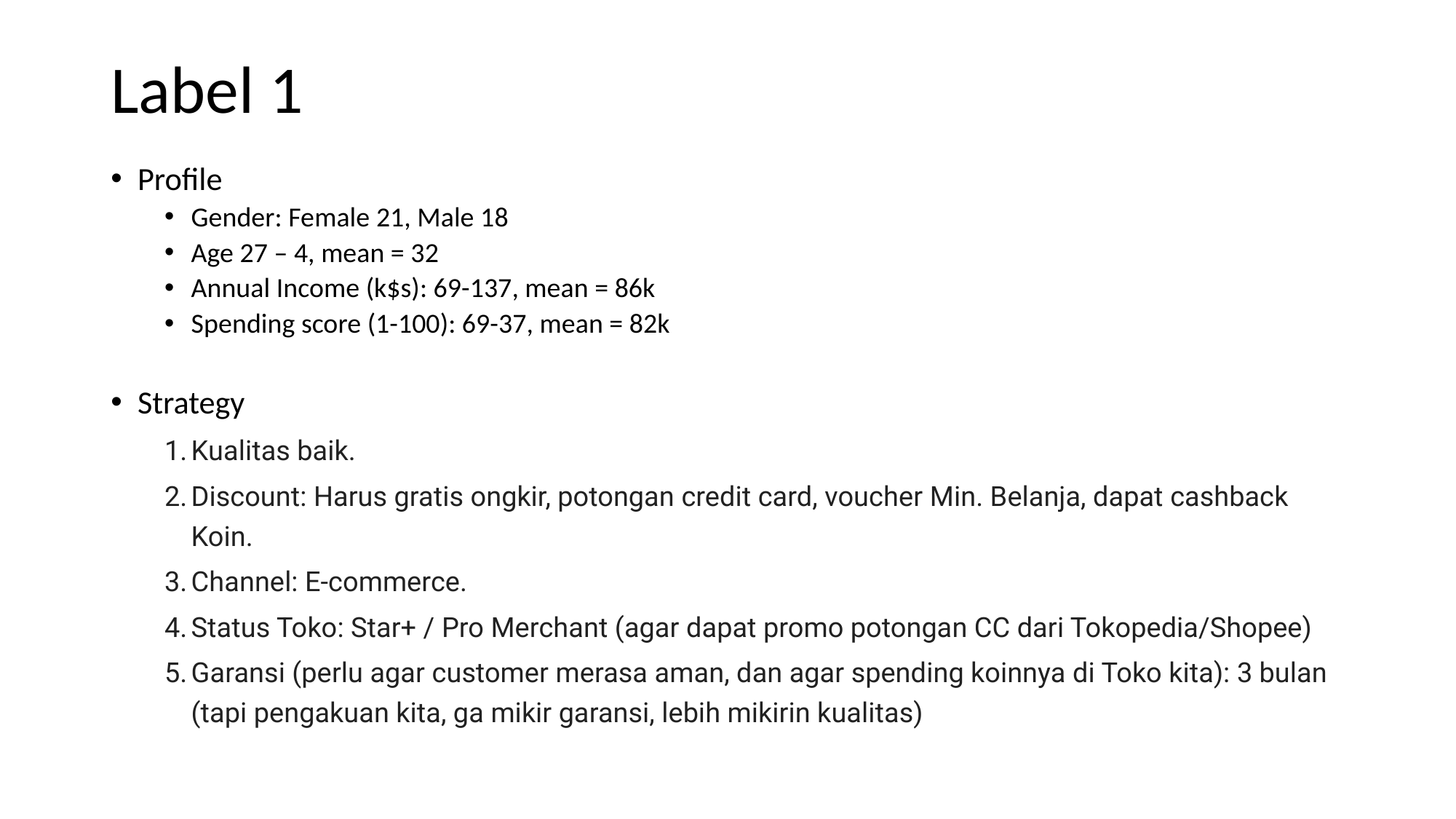

# Label 1
Profile
Gender: Female 21, Male 18
Age 27 – 4, mean = 32
Annual Income (k$s): 69-137, mean = 86k
Spending score (1-100): 69-37, mean = 82k

Strategy
Kualitas baik.
Discount: Harus gratis ongkir, potongan credit card, voucher Min. Belanja, dapat cashback Koin.
Channel: E-commerce.
Status Toko: Star+ / Pro Merchant (agar dapat promo potongan CC dari Tokopedia/Shopee)
Garansi (perlu agar customer merasa aman, dan agar spending koinnya di Toko kita): 3 bulan (tapi pengakuan kita, ga mikir garansi, lebih mikirin kualitas)